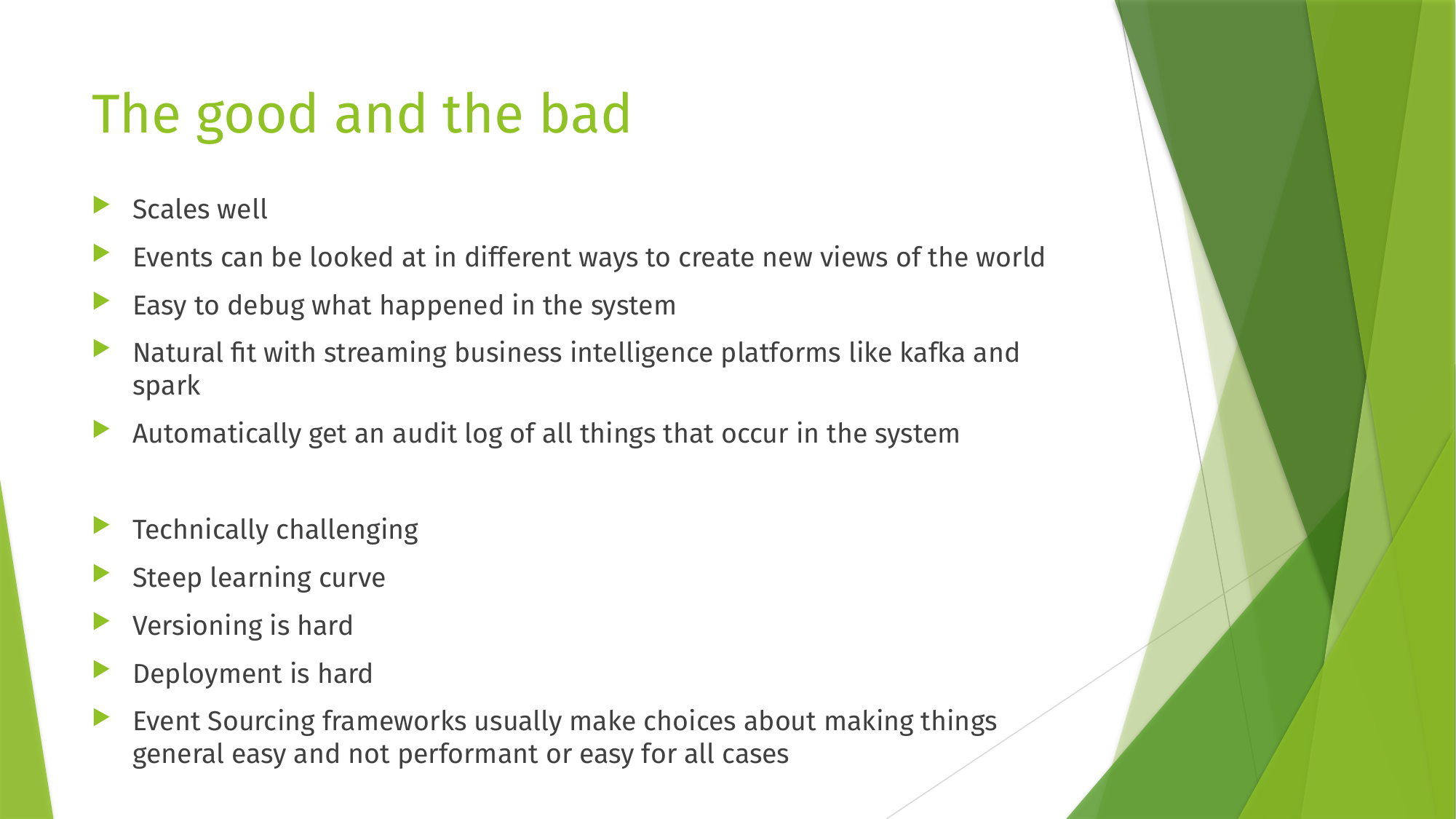

# The good and the bad
Scales well
Events can be looked at in different ways to create new views of the world
Easy to debug what happened in the system
Natural fit with streaming business intelligence platforms like kafka and spark
Automatically get an audit log of all things that occur in the system

Technically challenging
Steep learning curve
Versioning is hard
Deployment is hard
Event Sourcing frameworks usually make choices about making things general easy and not performant or easy for all cases